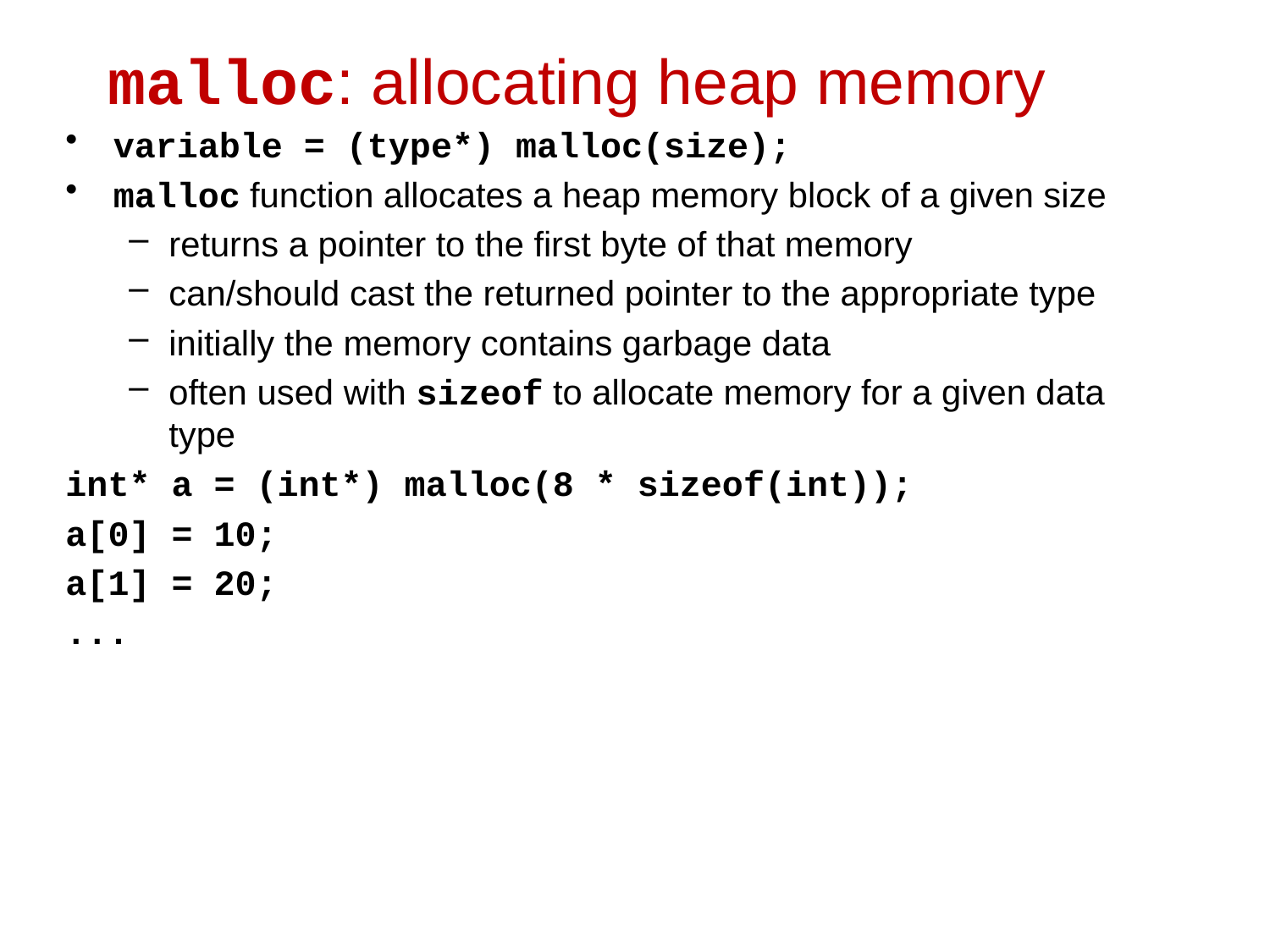

# malloc: allocating heap memory
variable = (type*) malloc(size);
malloc function allocates a heap memory block of a given size
returns a pointer to the first byte of that memory
can/should cast the returned pointer to the appropriate type
initially the memory contains garbage data
often used with sizeof to allocate memory for a given data type
int* a = (int*) malloc(8 * sizeof(int));
a[0] = 10;
a[1] = 20;
...